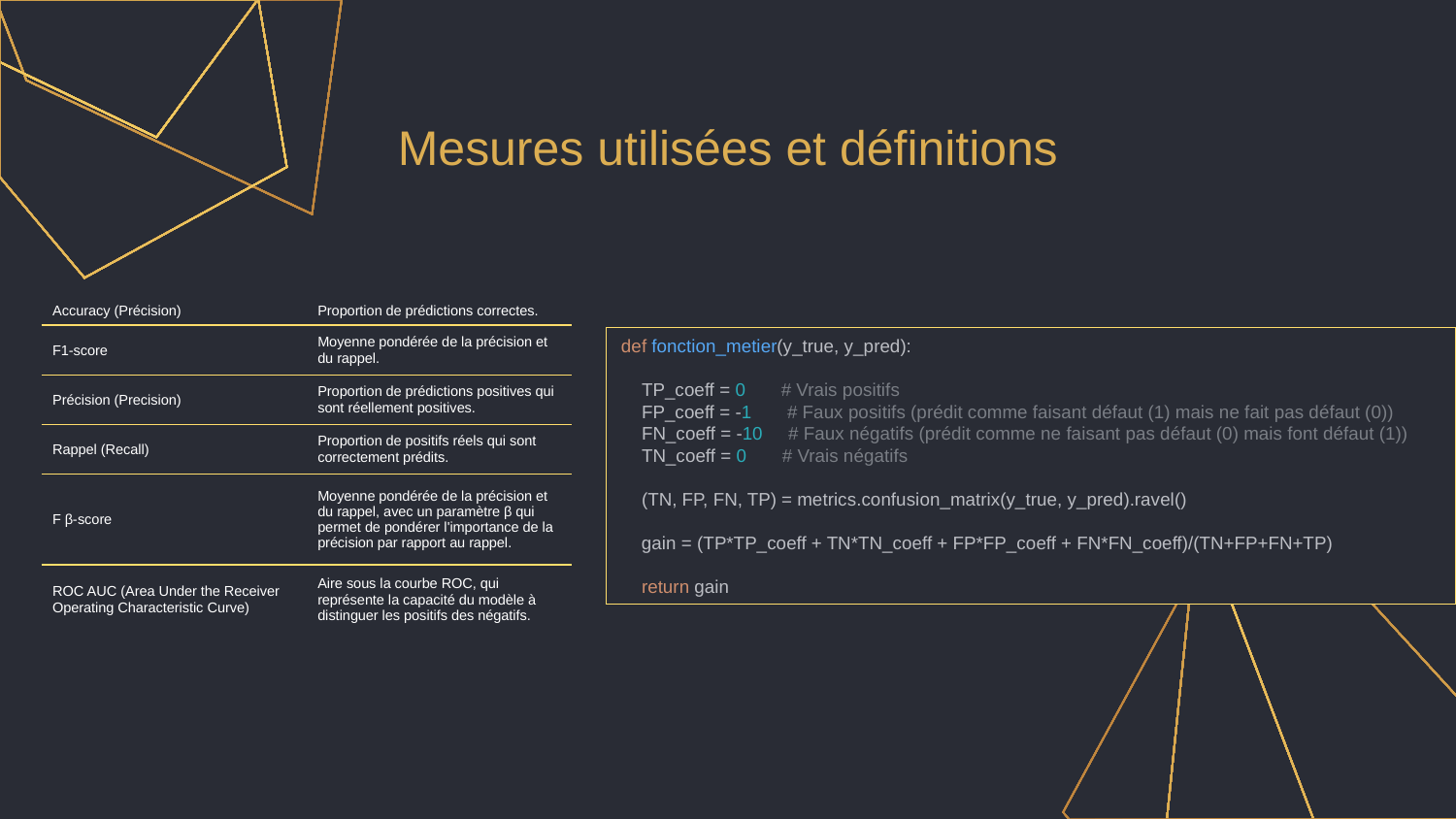

# Mesures utilisées et définitions
| Accuracy (Précision) | Proportion de prédictions correctes. |
| --- | --- |
| F1-score | Moyenne pondérée de la précision et du rappel. |
| Précision (Precision) | Proportion de prédictions positives qui sont réellement positives. |
| Rappel (Recall) | Proportion de positifs réels qui sont correctement prédits. |
| F β-score | Moyenne pondérée de la précision et du rappel, avec un paramètre β qui permet de pondérer l'importance de la précision par rapport au rappel. |
| ROC AUC (Area Under the Receiver Operating Characteristic Curve) | Aire sous la courbe ROC, qui représente la capacité du modèle à distinguer les positifs des négatifs. |
def fonction_metier(y_true, y_pred):
    TP_coeff = 0       # Vrais positifs
    FP_coeff = -1       # Faux positifs (prédit comme faisant défaut (1) mais ne fait pas défaut (0))
    FN_coeff = -10     # Faux négatifs (prédit comme ne faisant pas défaut (0) mais font défaut (1))
    TN_coeff = 0       # Vrais négatifs
    (TN, FP, FN, TP) = metrics.confusion_matrix(y_true, y_pred).ravel()
    gain = (TP*TP_coeff + TN*TN_coeff + FP*FP_coeff + FN*FN_coeff)/(TN+FP+FN+TP)
    return gain